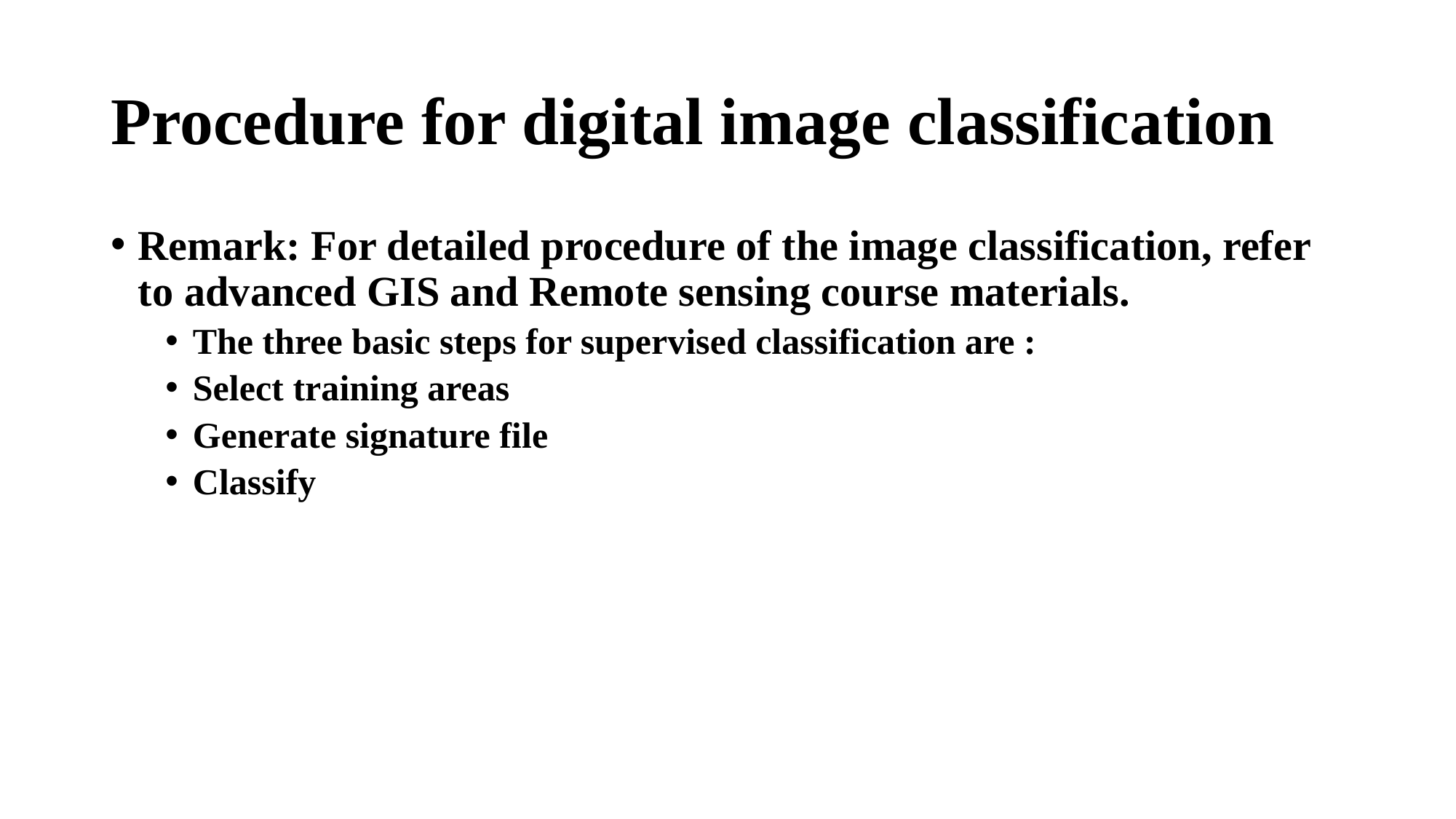

# Procedure for digital image classification
Remark: For detailed procedure of the image classification, refer to advanced GIS and Remote sensing course materials.
The three basic steps for supervised classification are :
Select training areas
Generate signature file
Classify